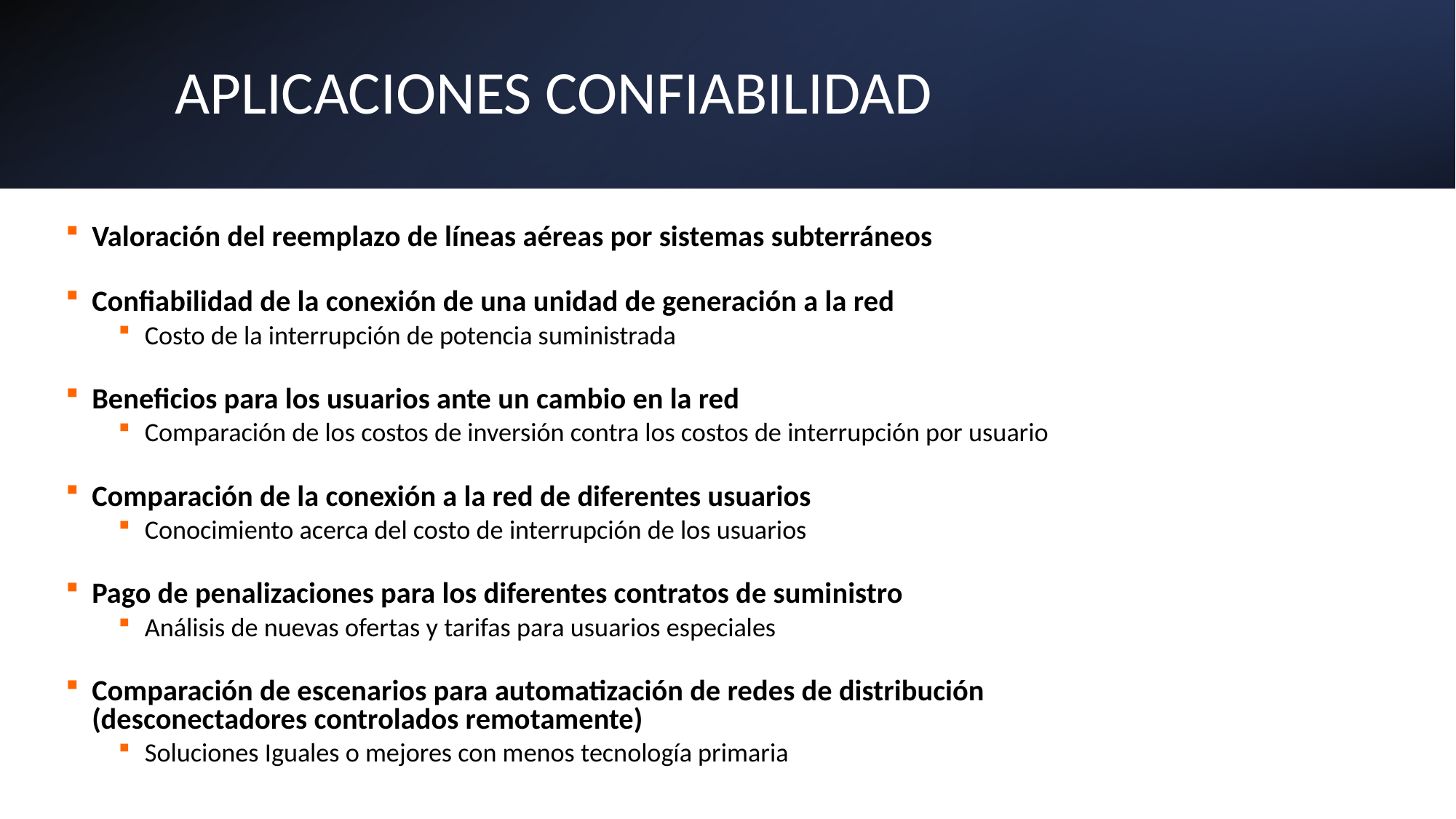

# APLICACIONES CONFIABILIDAD
Valoración del reemplazo de líneas aéreas por sistemas subterráneos

Confiabilidad de la conexión de una unidad de generación a la red
Costo de la interrupción de potencia suministrada

Beneficios para los usuarios ante un cambio en la red
Comparación de los costos de inversión contra los costos de interrupción por usuario

Comparación de la conexión a la red de diferentes usuarios
Conocimiento acerca del costo de interrupción de los usuarios

Pago de penalizaciones para los diferentes contratos de suministro
Análisis de nuevas ofertas y tarifas para usuarios especiales

Comparación de escenarios para automatización de redes de distribución (desconectadores controlados remotamente)
Soluciones Iguales o mejores con menos tecnología primaria